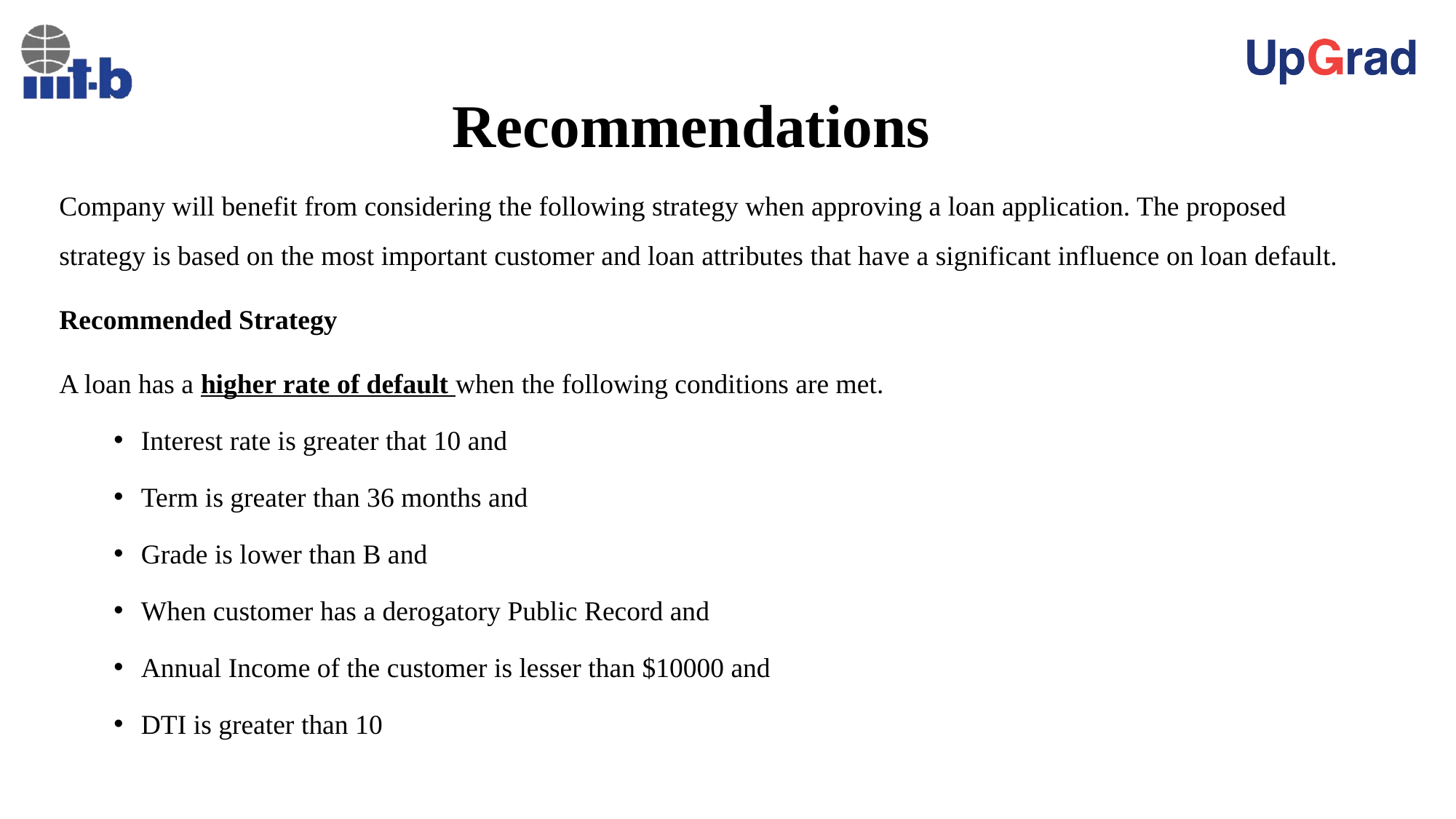

# Recommendations
Company will benefit from considering the following strategy when approving a loan application. The proposed strategy is based on the most important customer and loan attributes that have a significant influence on loan default.
Recommended Strategy
A loan has a higher rate of default when the following conditions are met.
Interest rate is greater that 10 and
Term is greater than 36 months and
Grade is lower than B and
When customer has a derogatory Public Record and
Annual Income of the customer is lesser than $10000 and
DTI is greater than 10